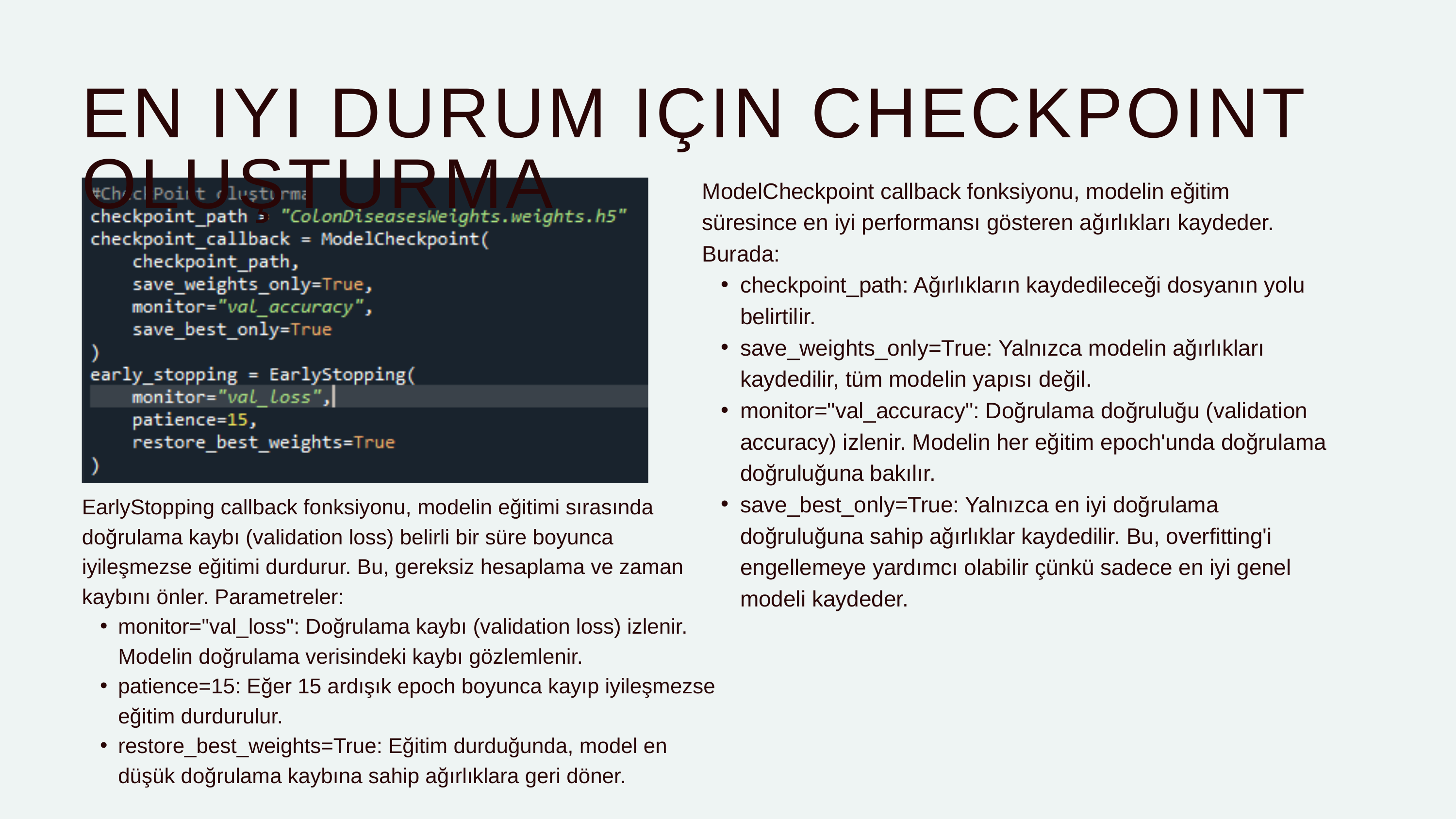

EN IYI DURUM IÇIN CHECKPOINT OLUŞTURMA
ModelCheckpoint callback fonksiyonu, modelin eğitim süresince en iyi performansı gösteren ağırlıkları kaydeder. Burada:
checkpoint_path: Ağırlıkların kaydedileceği dosyanın yolu belirtilir.
save_weights_only=True: Yalnızca modelin ağırlıkları kaydedilir, tüm modelin yapısı değil.
monitor="val_accuracy": Doğrulama doğruluğu (validation accuracy) izlenir. Modelin her eğitim epoch'unda doğrulama doğruluğuna bakılır.
save_best_only=True: Yalnızca en iyi doğrulama doğruluğuna sahip ağırlıklar kaydedilir. Bu, overfitting'i engellemeye yardımcı olabilir çünkü sadece en iyi genel modeli kaydeder.

EarlyStopping callback fonksiyonu, modelin eğitimi sırasında doğrulama kaybı (validation loss) belirli bir süre boyunca iyileşmezse eğitimi durdurur. Bu, gereksiz hesaplama ve zaman kaybını önler. Parametreler:
monitor="val_loss": Doğrulama kaybı (validation loss) izlenir. Modelin doğrulama verisindeki kaybı gözlemlenir.
patience=15: Eğer 15 ardışık epoch boyunca kayıp iyileşmezse eğitim durdurulur.
restore_best_weights=True: Eğitim durduğunda, model en düşük doğrulama kaybına sahip ağırlıklara geri döner.